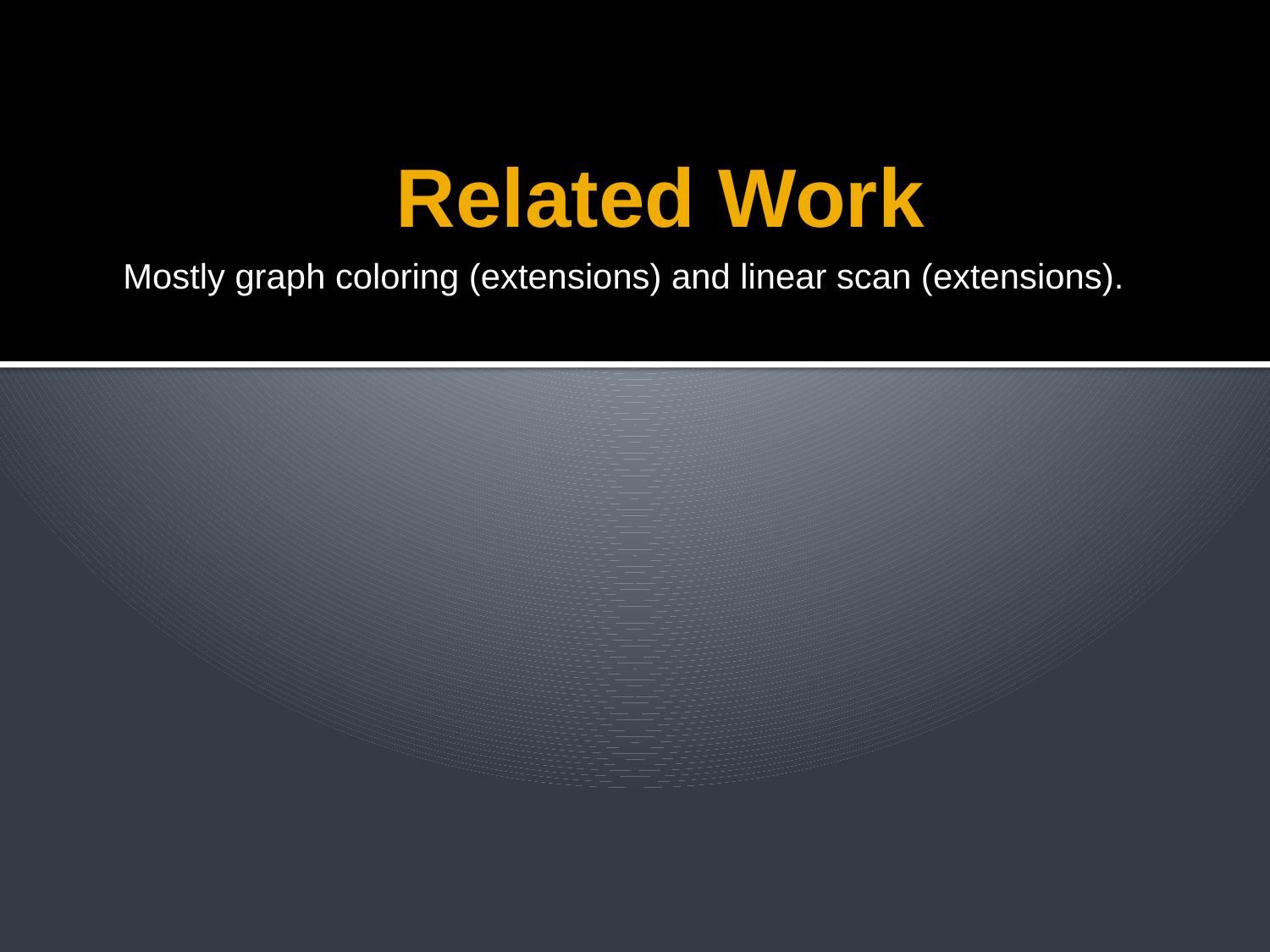

# Related Work
Mostly graph coloring (extensions) and linear scan (extensions).